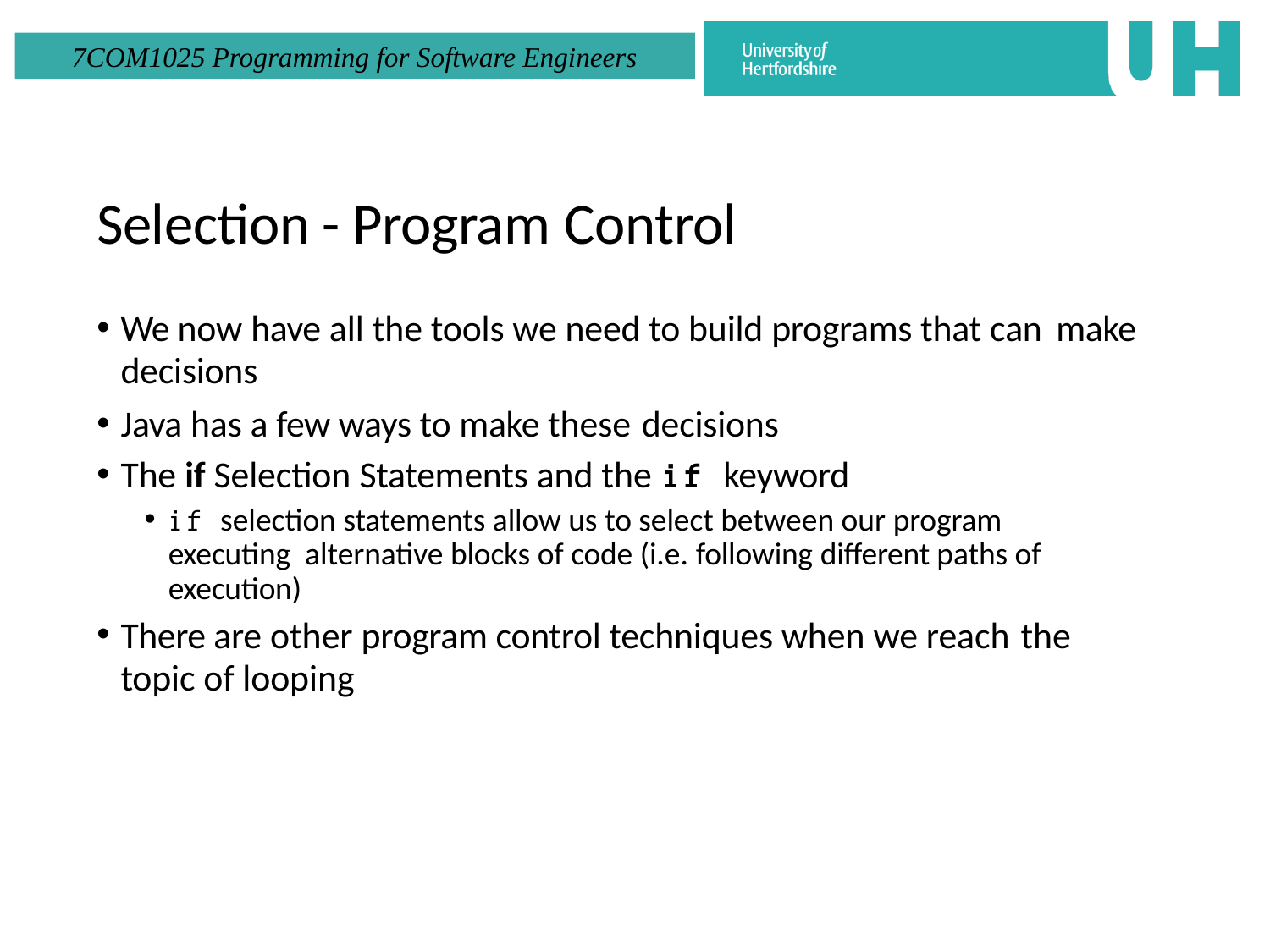

# Selection - Program Control
We now have all the tools we need to build programs that can make
decisions
Java has a few ways to make these decisions
The if Selection Statements and the if keyword
if selection statements allow us to select between our program executing  alternative blocks of code (i.e. following different paths of execution)
There are other program control techniques when we reach the
topic of looping